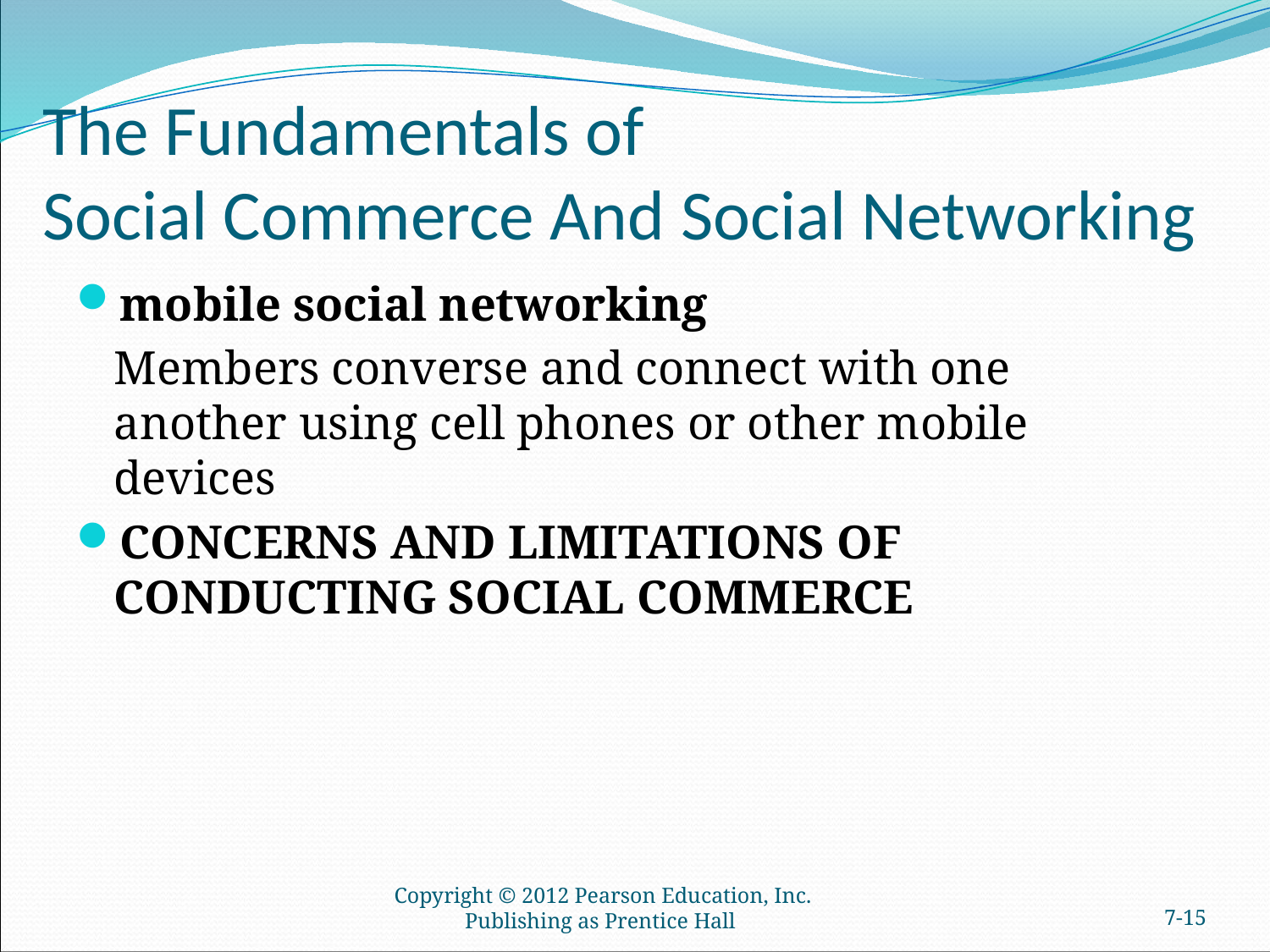

# The Fundamentals of Social Commerce And Social Networking
mobile social networking
	Members converse and connect with one another using cell phones or other mobile devices
CONCERNS AND LIMITATIONS OF CONDUCTING SOCIAL COMMERCE
Copyright © 2012 Pearson Education, Inc. Publishing as Prentice Hall
7-15